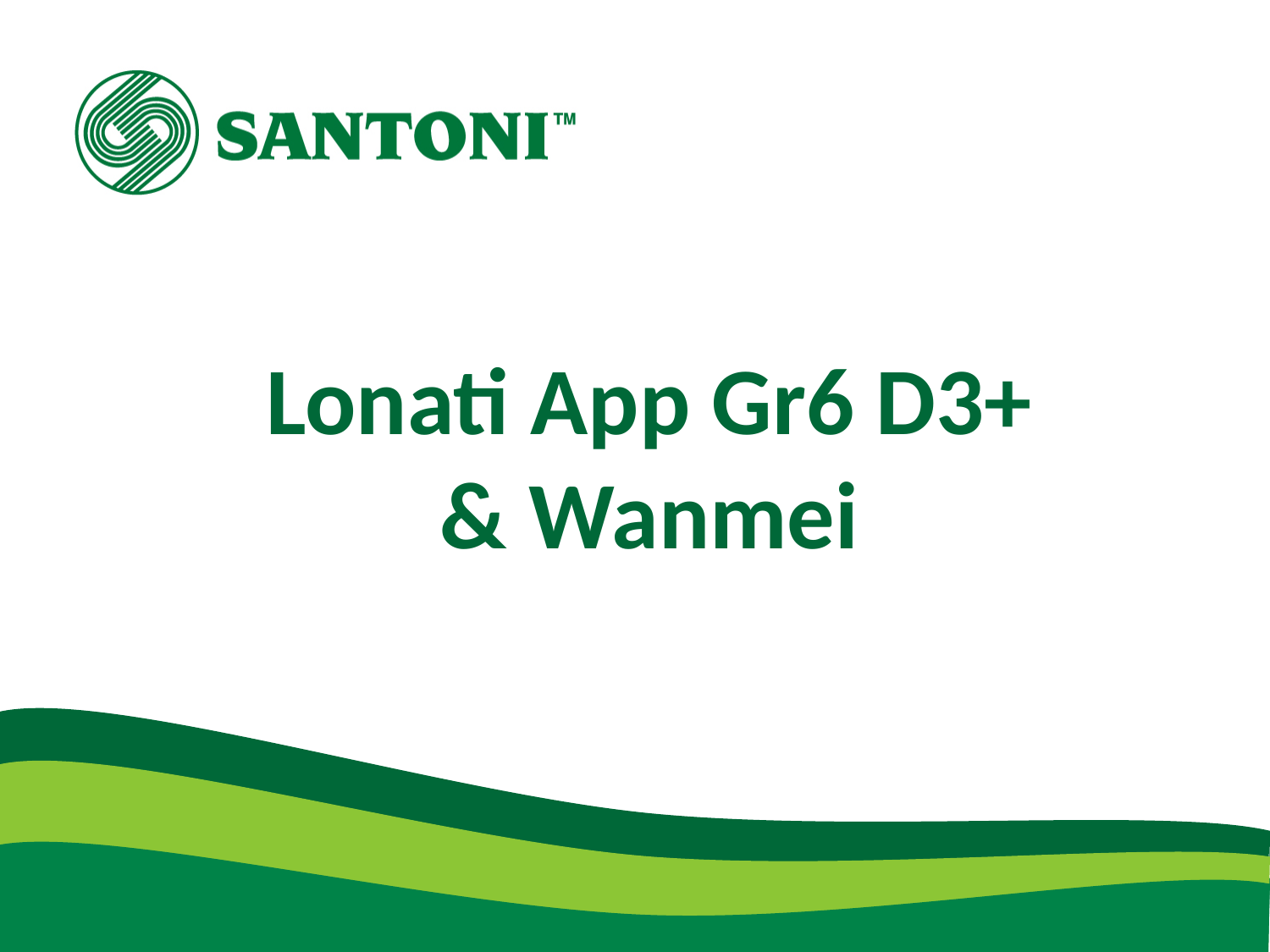

# Lonati App Gr6 D3+ & Wanmei